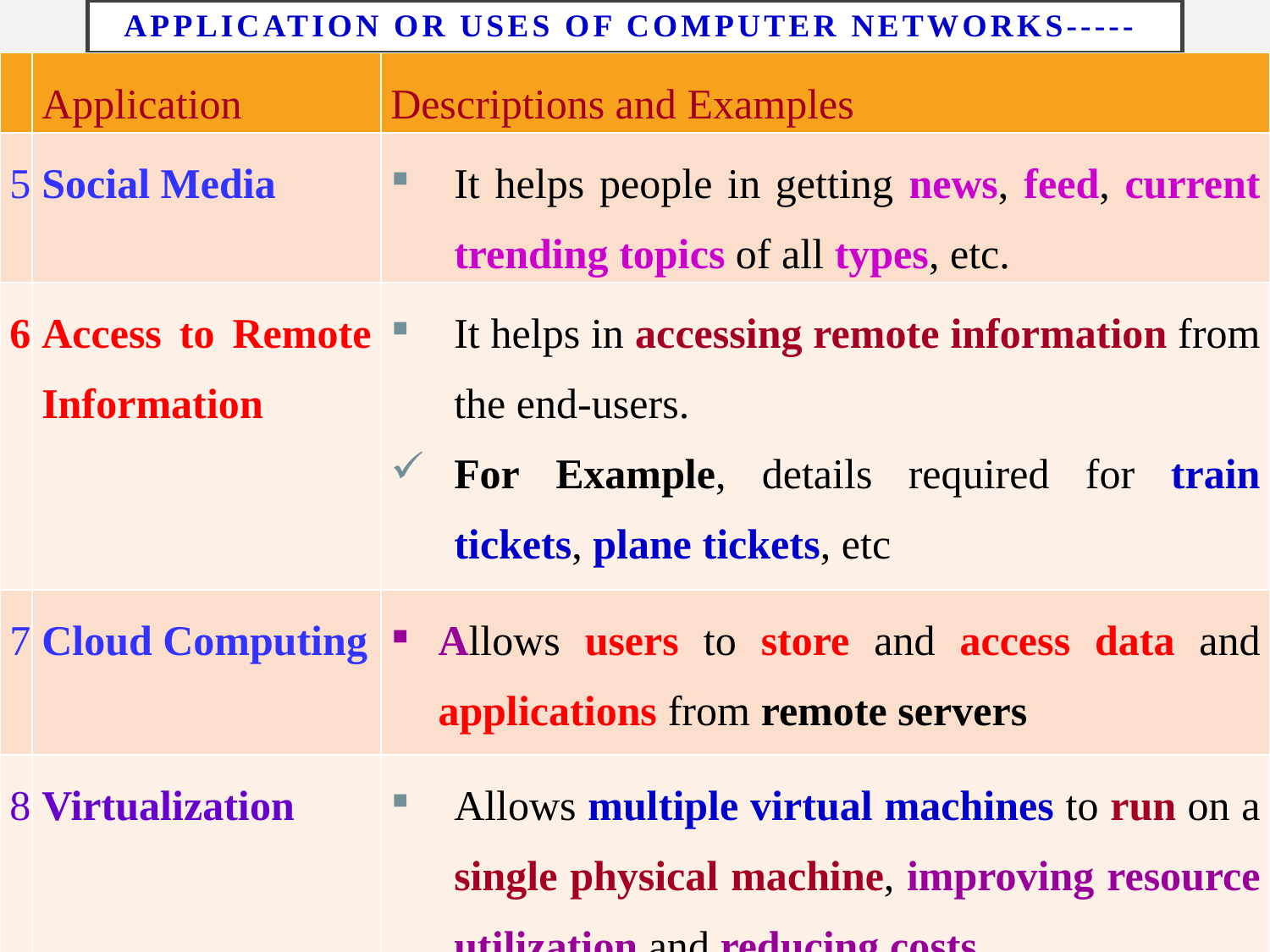

# Application or uses of Computer Networks-----
|  | Application | Descriptions and Examples |
| --- | --- | --- |
| 5 | Social Media | It helps people in getting news, feed, current trending topics of all types, etc. |
| 6 | Access to Remote Information | It helps in accessing remote information from the end-users. For Example, details required for train tickets, plane tickets, etc |
| 7 | Cloud Computing | Allows users to store and access data and applications from remote servers |
| 8 | Virtualization | Allows multiple virtual machines to run on a single physical machine, improving resource utilization and reducing costs. |
7